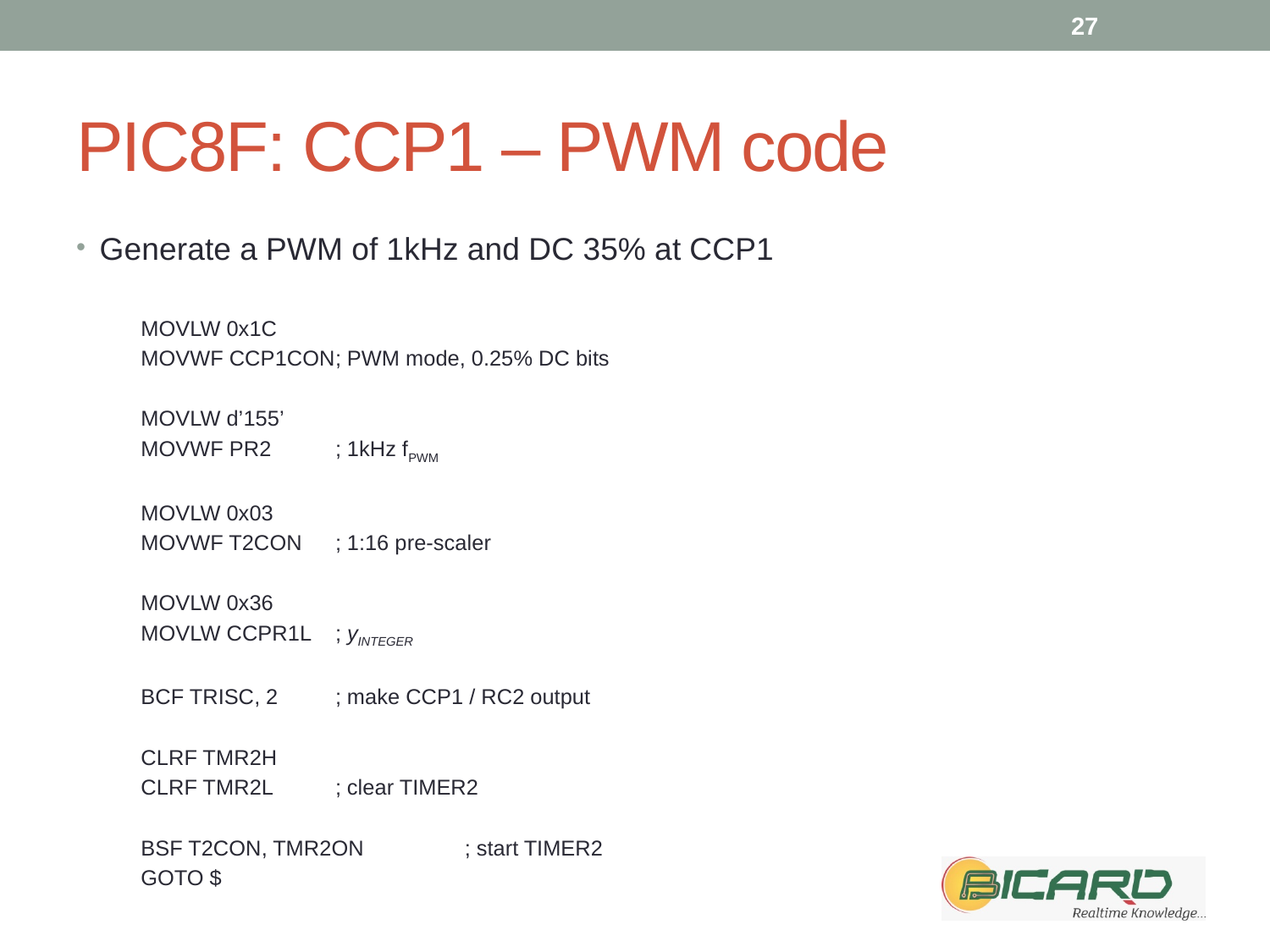

27
# PIC8F: CCP1 – PWM code
Generate a PWM of 1kHz and DC 35% at CCP1

		MOVLW 0x1C
		MOVWF CCP1CON		; PWM mode, 0.25% DC bits

		MOVLW d’155’
		MOVWF PR2		; 1kHz fPWM

		MOVLW 0x03
		MOVWF T2CON		; 1:16 pre-scaler

		MOVLW 0x36
		MOVLW CCPR1L		; yINTEGER

		BCF TRISC, 2		; make CCP1 / RC2 output

		CLRF TMR2H
		CLRF TMR2L		; clear TIMER2

		BSF T2CON, TMR2ON		; start TIMER2
		GOTO $